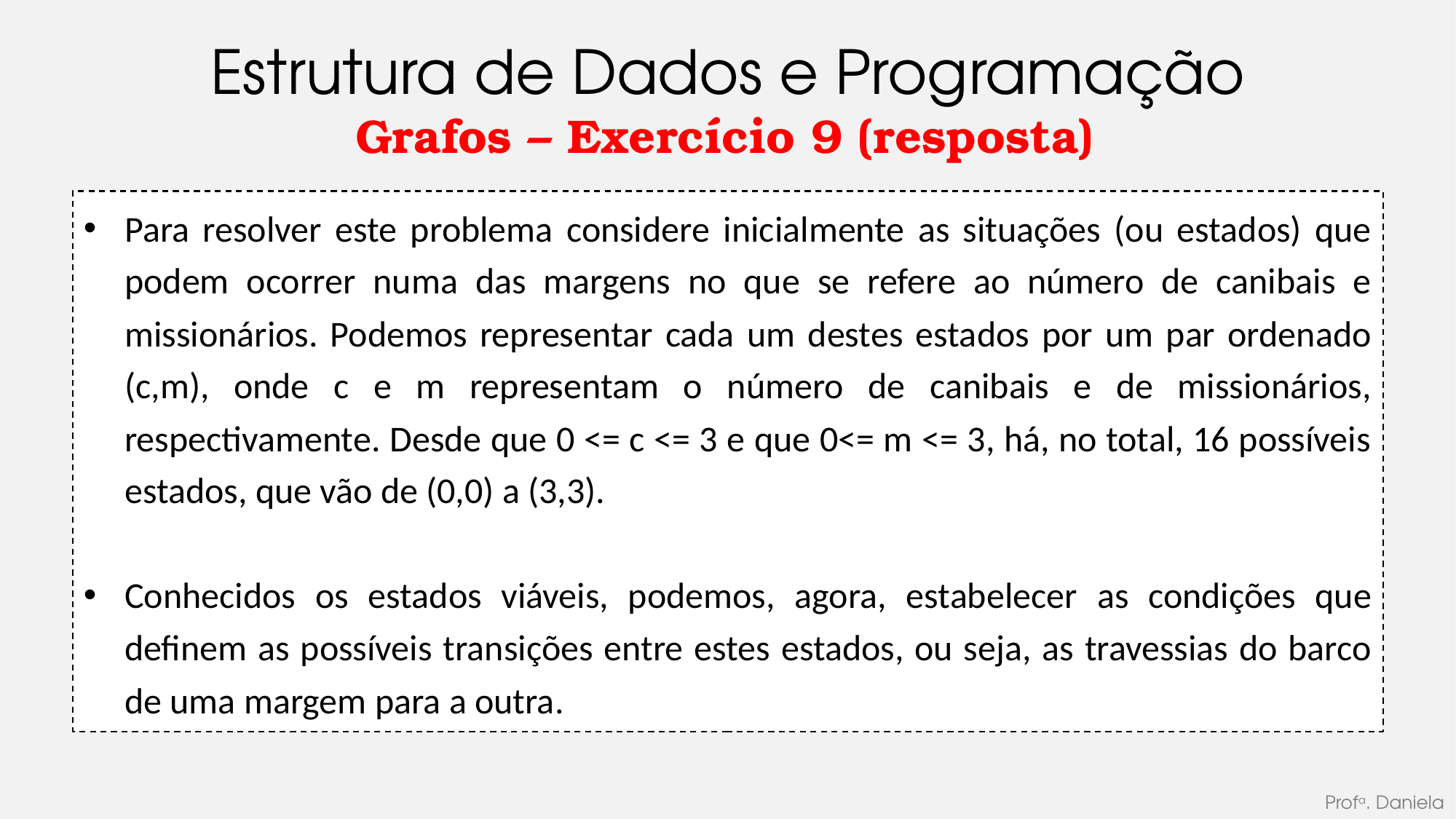

Estrutura de Dados e Programação

Grafos – Exercício 9 (resposta)

Para resolver este problema considere inicialmente as situações (ou estados) que podem ocorrer numa das margens no que se refere ao número de canibais e missionários. Podemos representar cada um destes estados por um par ordenado (c,m), onde c e m representam o número de canibais e de missionários, respectivamente. Desde que 0 <= c <= 3 e que 0<= m <= 3, há, no total, 16 possíveis estados, que vão de (0,0) a (3,3).

Conhecidos os estados viáveis, podemos, agora, estabelecer as condições que definem as possíveis transições entre estes estados, ou seja, as travessias do barco de uma margem para a outra.